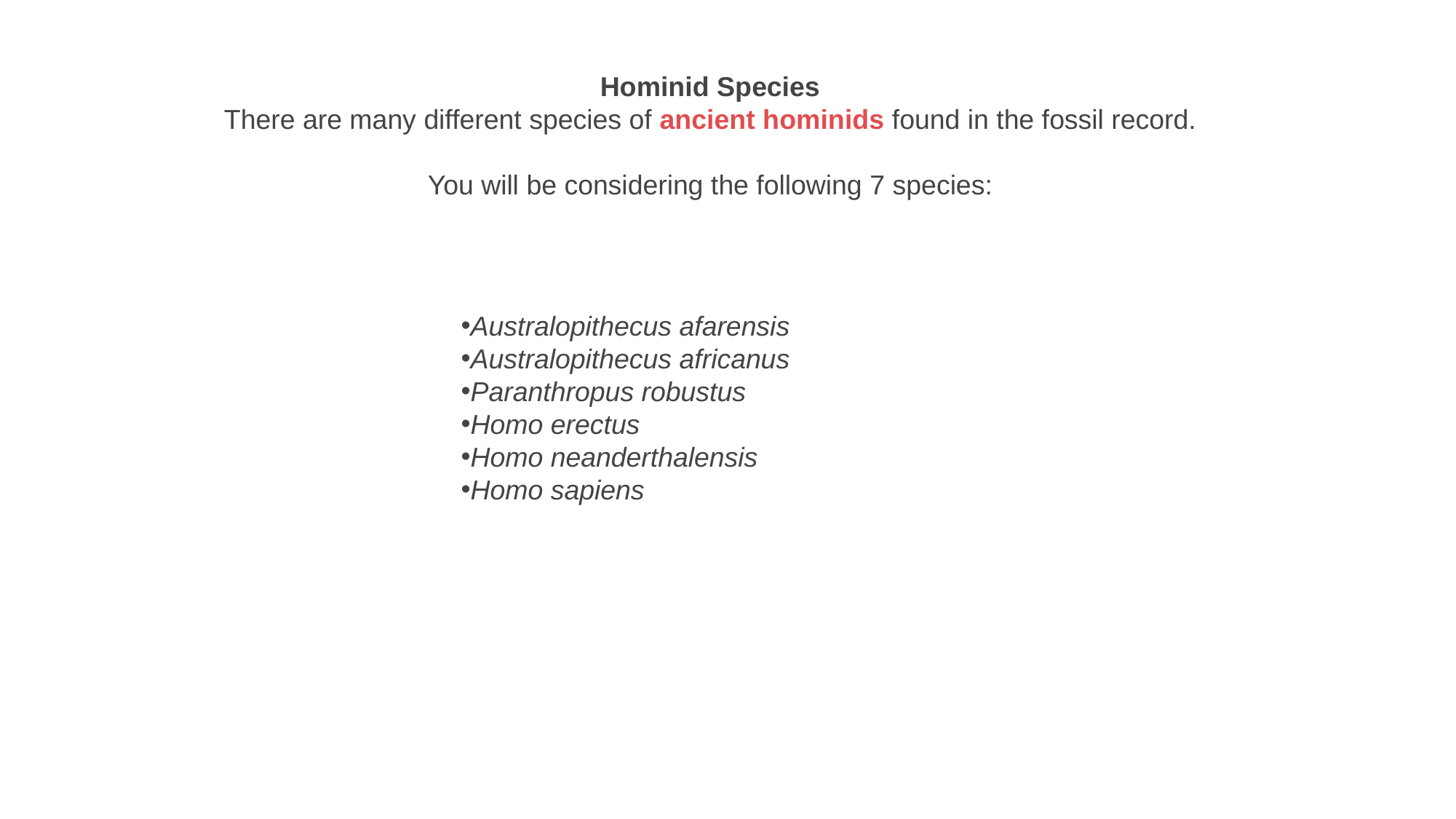

Hominid Species
There are many different species of ancient hominids found in the fossil record.

You will be considering the following 7 species:

Australopithecus afarensis
Australopithecus africanus
Paranthropus robustus
Homo erectus
Homo neanderthalensis
Homo sapiens